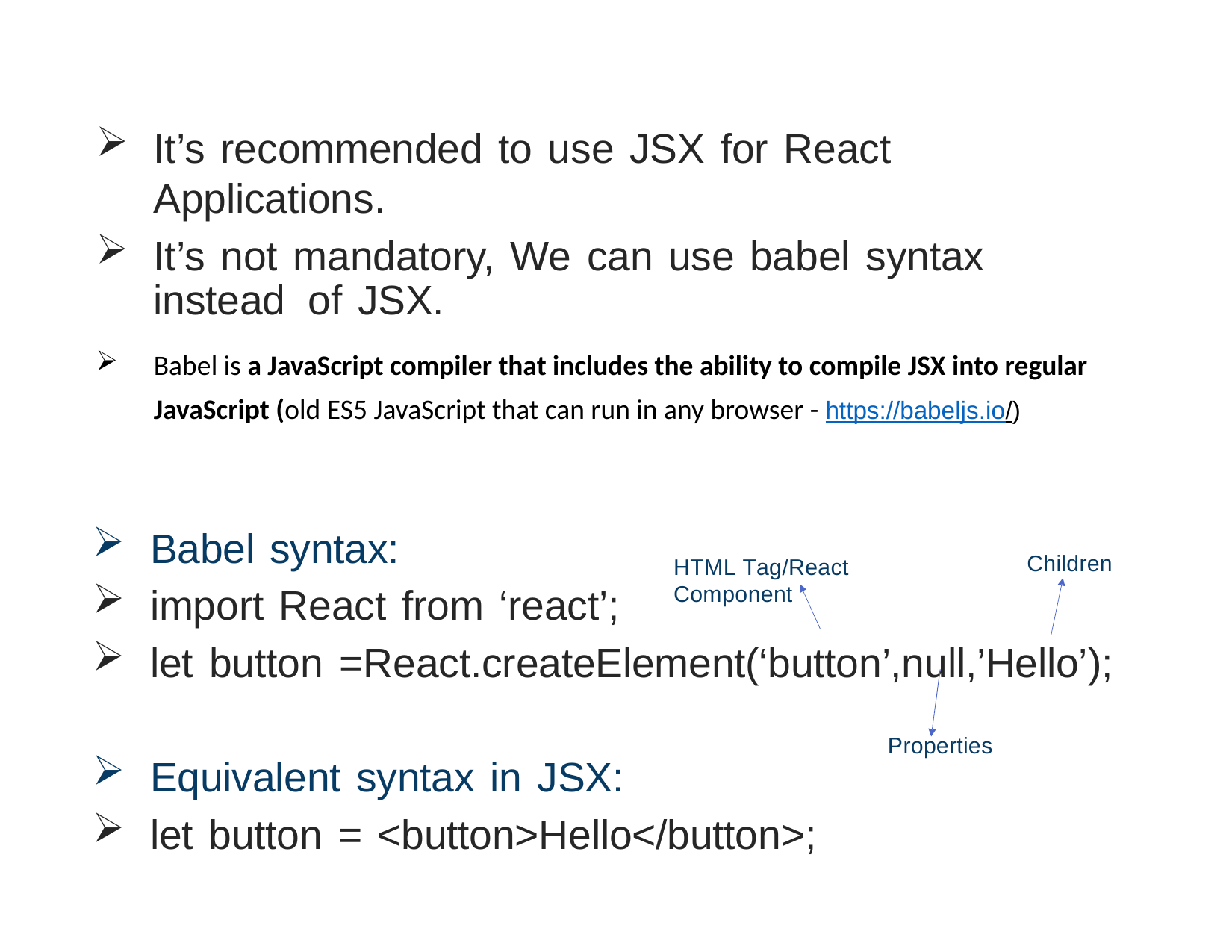

It’s recommended to use JSX for React Applications.
It’s not mandatory, We can use babel syntax instead  of JSX.
Babel is a JavaScript compiler that includes the ability to compile JSX into regular JavaScript (old ES5 JavaScript that can run in any browser - https://babeljs.io/)
Babel syntax:
import React from ‘react’;
let button =React.createElement(‘button’,null,’Hello’);

Equivalent syntax in JSX:
let button = <button>Hello</button>;

Children
HTML Tag/React Component

Properties